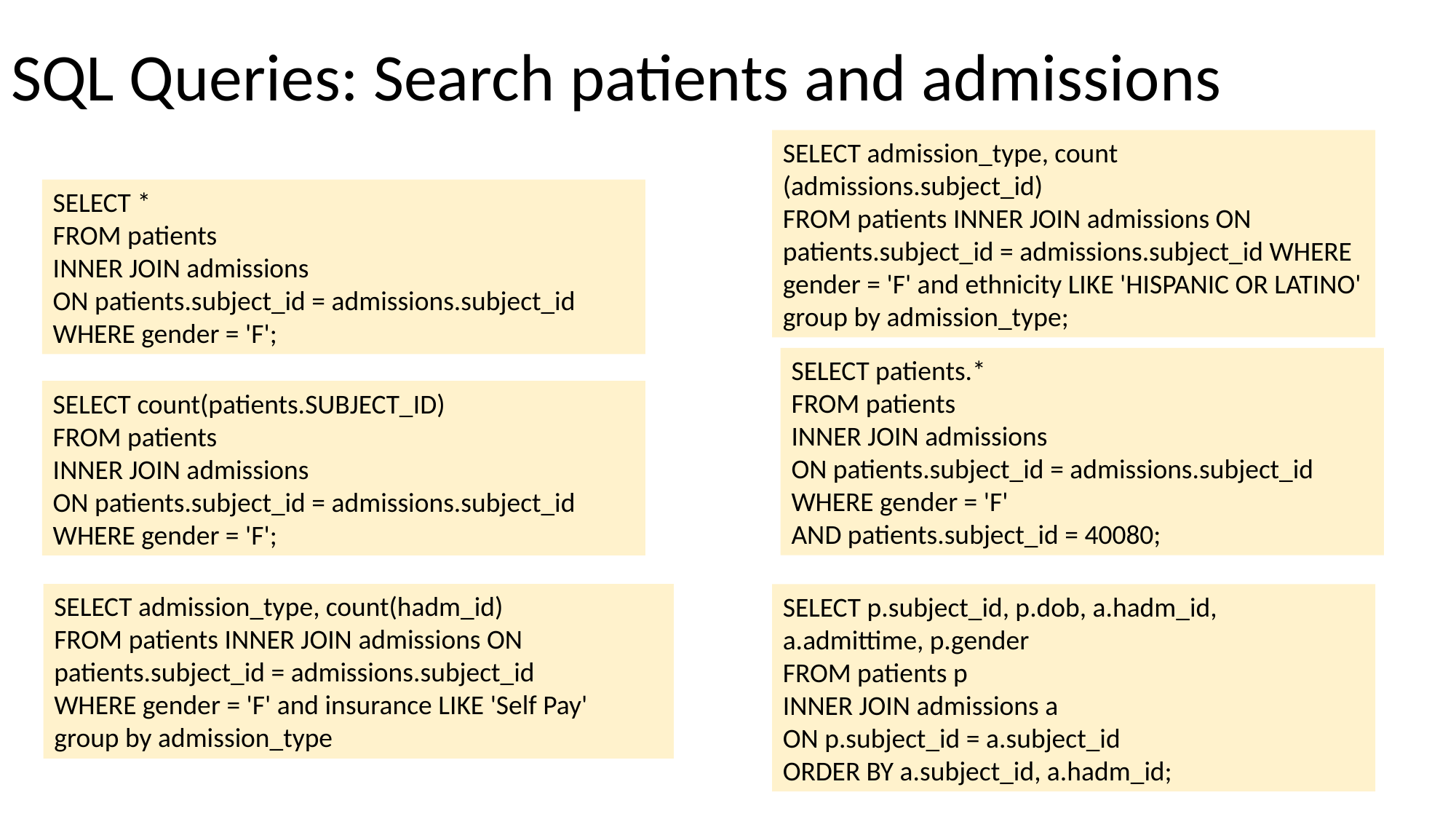

# SQL Queries: Search patients and admissions
SELECT admission_type, count (admissions.subject_id)
FROM patients INNER JOIN admissions ON patients.subject_id = admissions.subject_id WHERE gender = 'F' and ethnicity LIKE 'HISPANIC OR LATINO'
group by admission_type;
SELECT *
FROM patients
INNER JOIN admissions
ON patients.subject_id = admissions.subject_id
WHERE gender = 'F';
SELECT patients.*
FROM patients
INNER JOIN admissions
ON patients.subject_id = admissions.subject_id
WHERE gender = 'F'
AND patients.subject_id = 40080;
SELECT count(patients.SUBJECT_ID)
FROM patients
INNER JOIN admissions
ON patients.subject_id = admissions.subject_id
WHERE gender = 'F';
SELECT admission_type, count(hadm_id)
FROM patients INNER JOIN admissions ON patients.subject_id = admissions.subject_id
WHERE gender = 'F' and insurance LIKE 'Self Pay'
group by admission_type
SELECT p.subject_id, p.dob, a.hadm_id, a.admittime, p.gender
FROM patients p
INNER JOIN admissions a
ON p.subject_id = a.subject_id
ORDER BY a.subject_id, a.hadm_id;